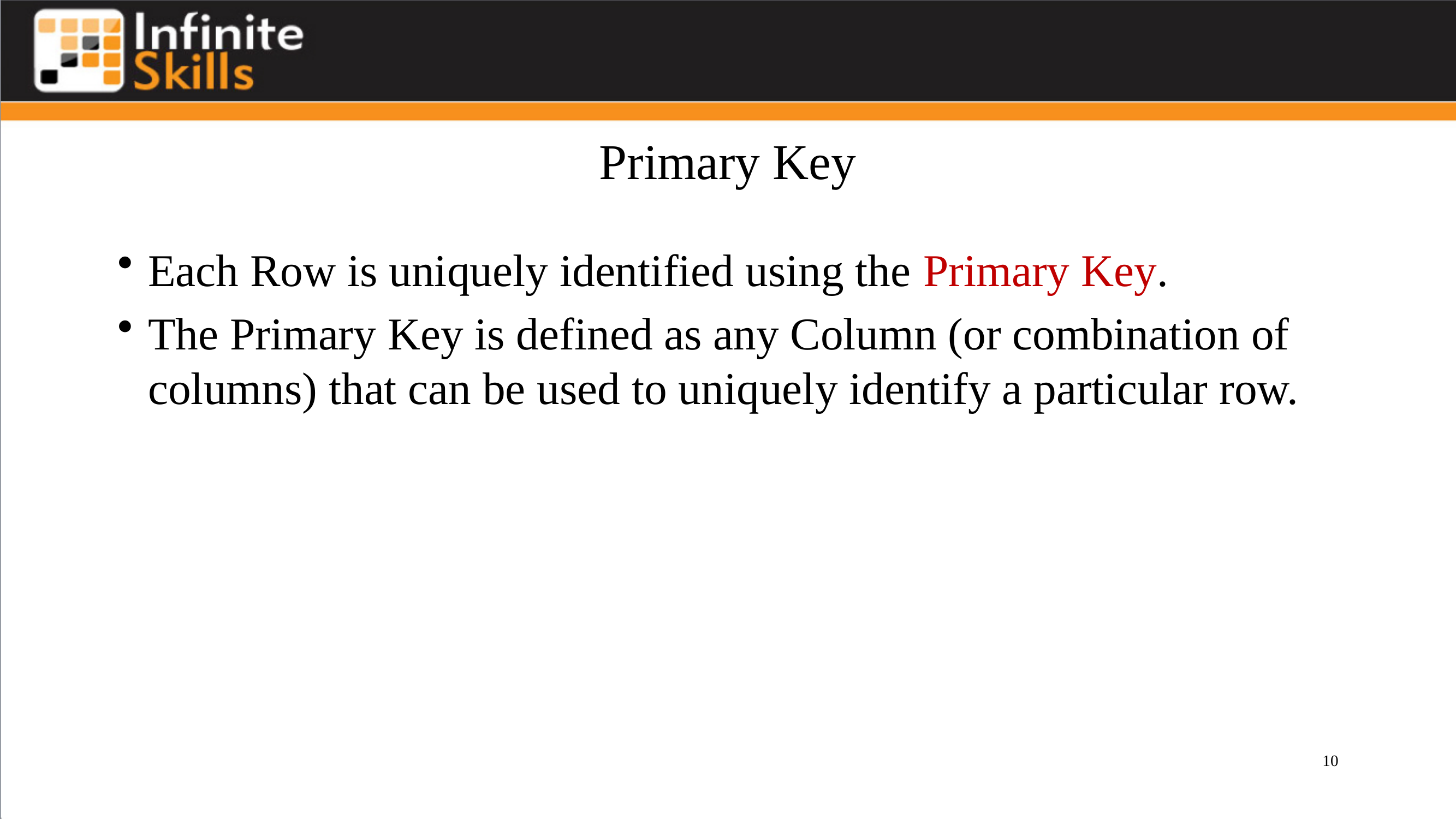

# Primary Key
Each Row is uniquely identified using the Primary Key.
The Primary Key is defined as any Column (or combination of columns) that can be used to uniquely identify a particular row.

10